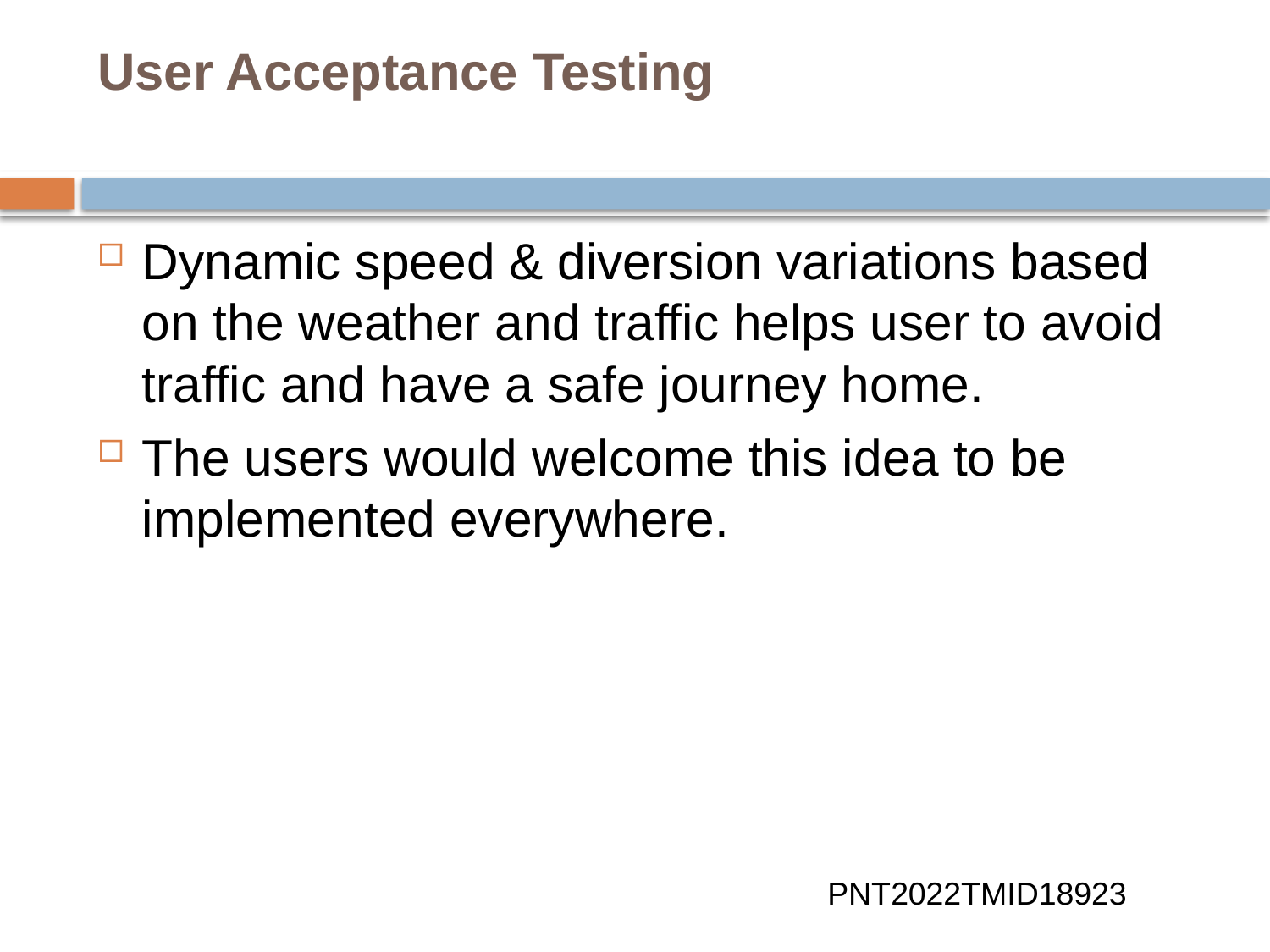

# User Acceptance Testing
Dynamic speed & diversion variations based on the weather and traffic helps user to avoid traffic and have a safe journey home.
The users would welcome this idea to be implemented everywhere.
PNT2022TMID18923